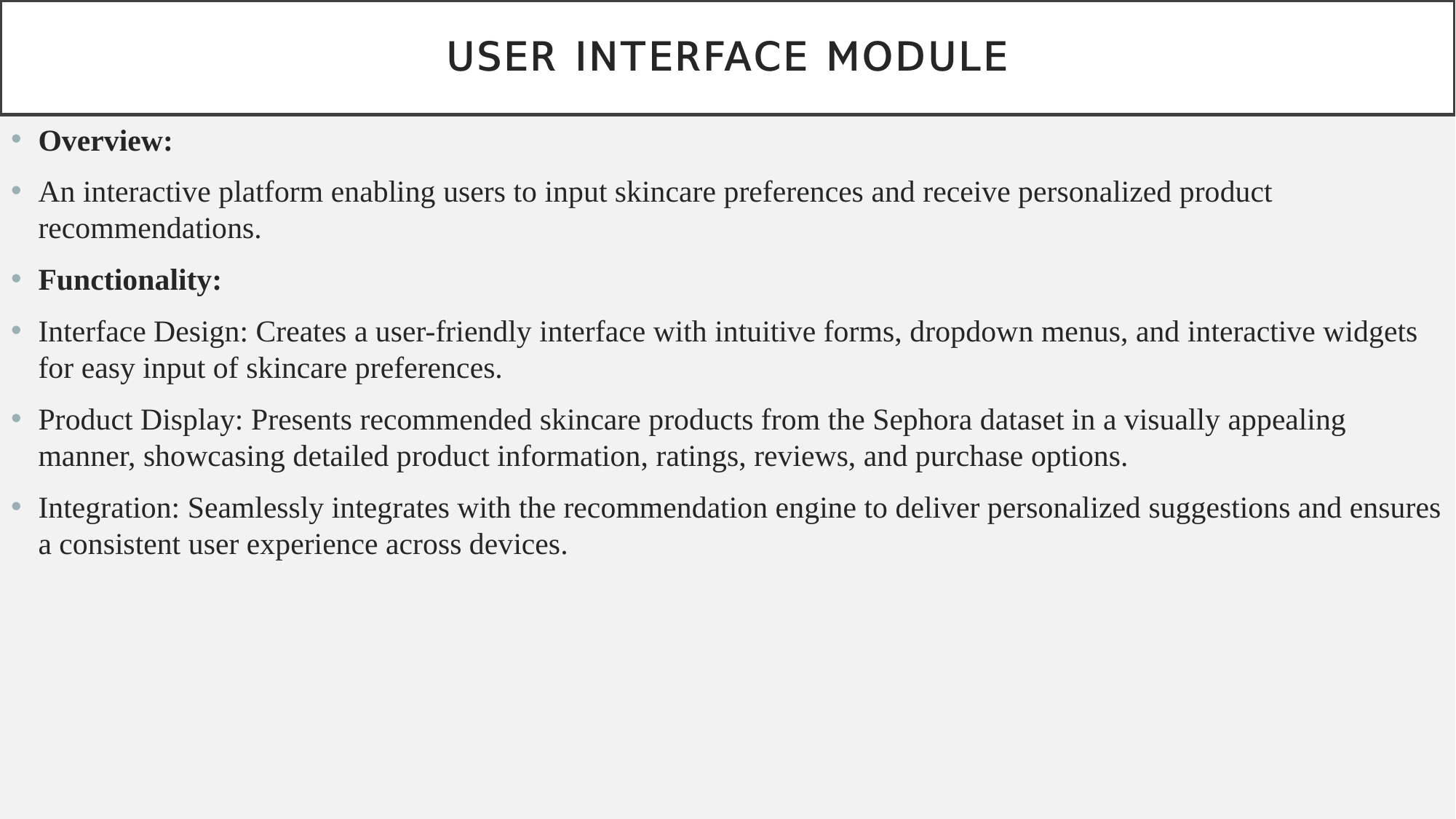

# USER INTERFACE MODULE
Overview:
An interactive platform enabling users to input skincare preferences and receive personalized product recommendations.
Functionality:
Interface Design: Creates a user-friendly interface with intuitive forms, dropdown menus, and interactive widgets for easy input of skincare preferences.
Product Display: Presents recommended skincare products from the Sephora dataset in a visually appealing manner, showcasing detailed product information, ratings, reviews, and purchase options.
Integration: Seamlessly integrates with the recommendation engine to deliver personalized suggestions and ensures a consistent user experience across devices.